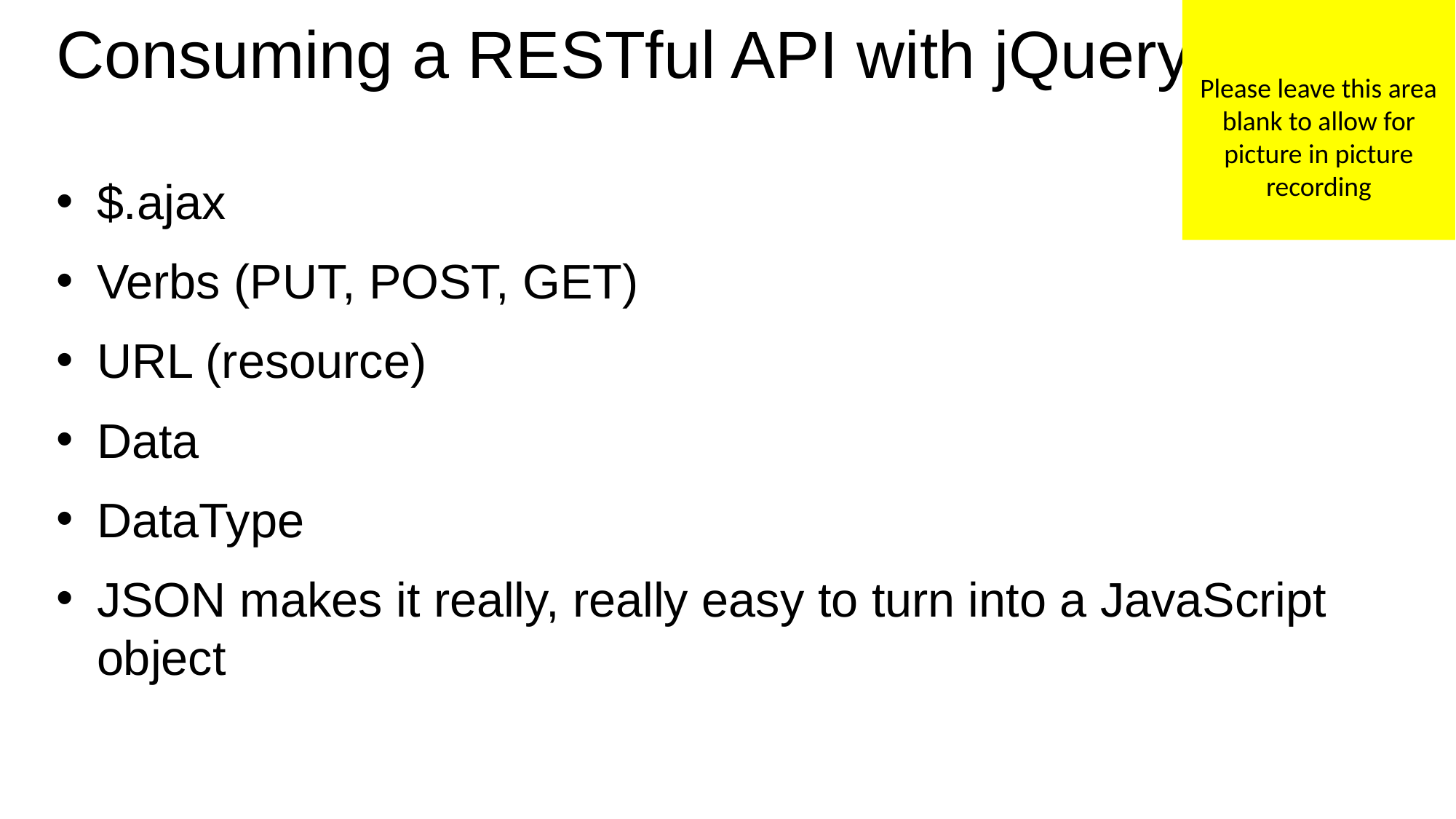

Please leave this area blank to allow for picture in picture recording

# Consuming a RESTful API with jQuery
$.ajax
Verbs (PUT, POST, GET)
URL (resource)
Data
DataType
JSON makes it really, really easy to turn into a JavaScript object